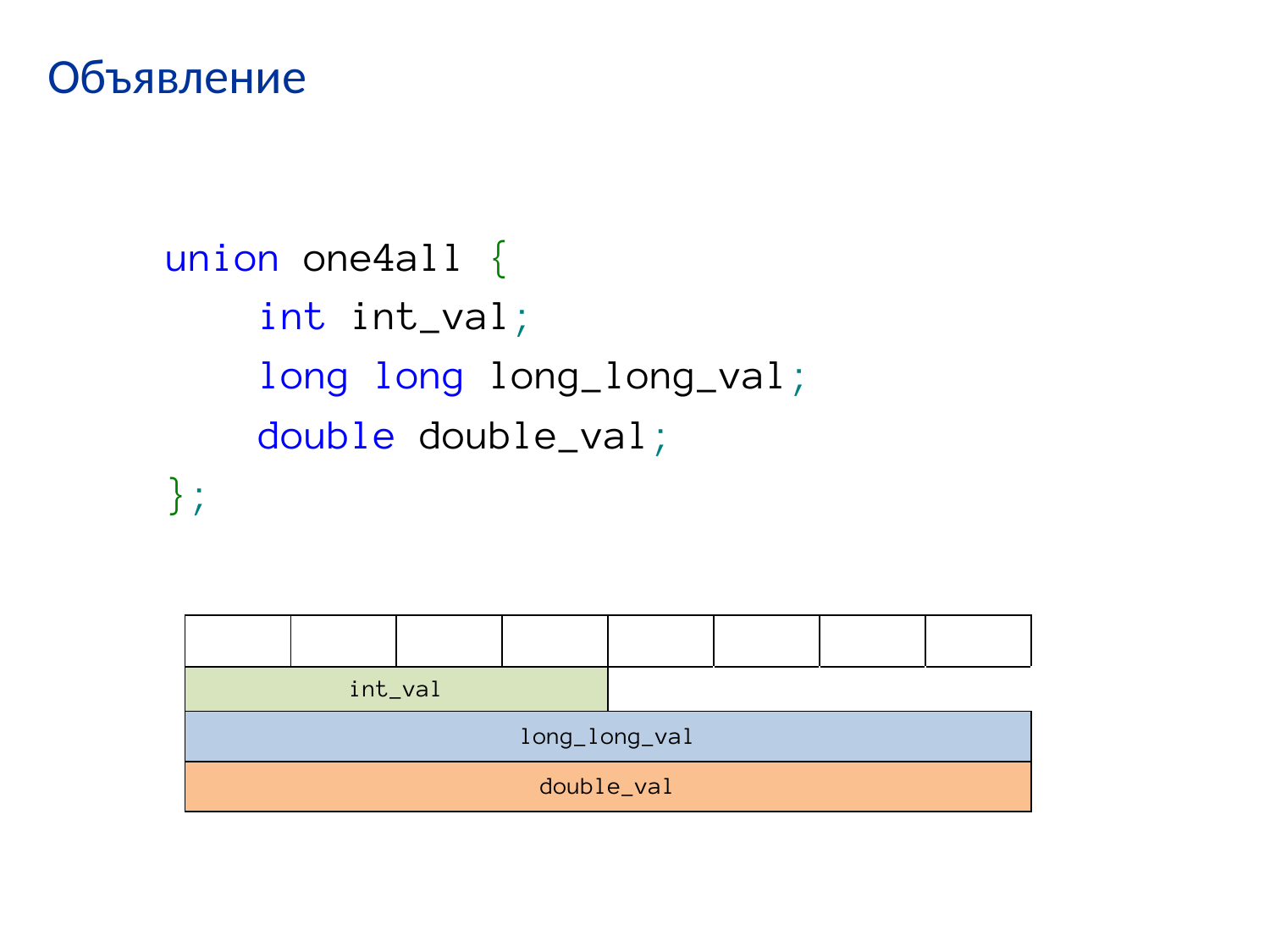

# Объявление
union one4all {
    int int_val;
    long long long_long_val;
    double double_val;
};

|  |  |  |  |  |  |  |  |
| --- | --- | --- | --- | --- | --- | --- | --- |
| int\_val |  |  |  |  |  |  |  |
| long\_long\_val |  |  |  |  |  |  |  |
| double\_val |  |  |  |  |  |  |  |